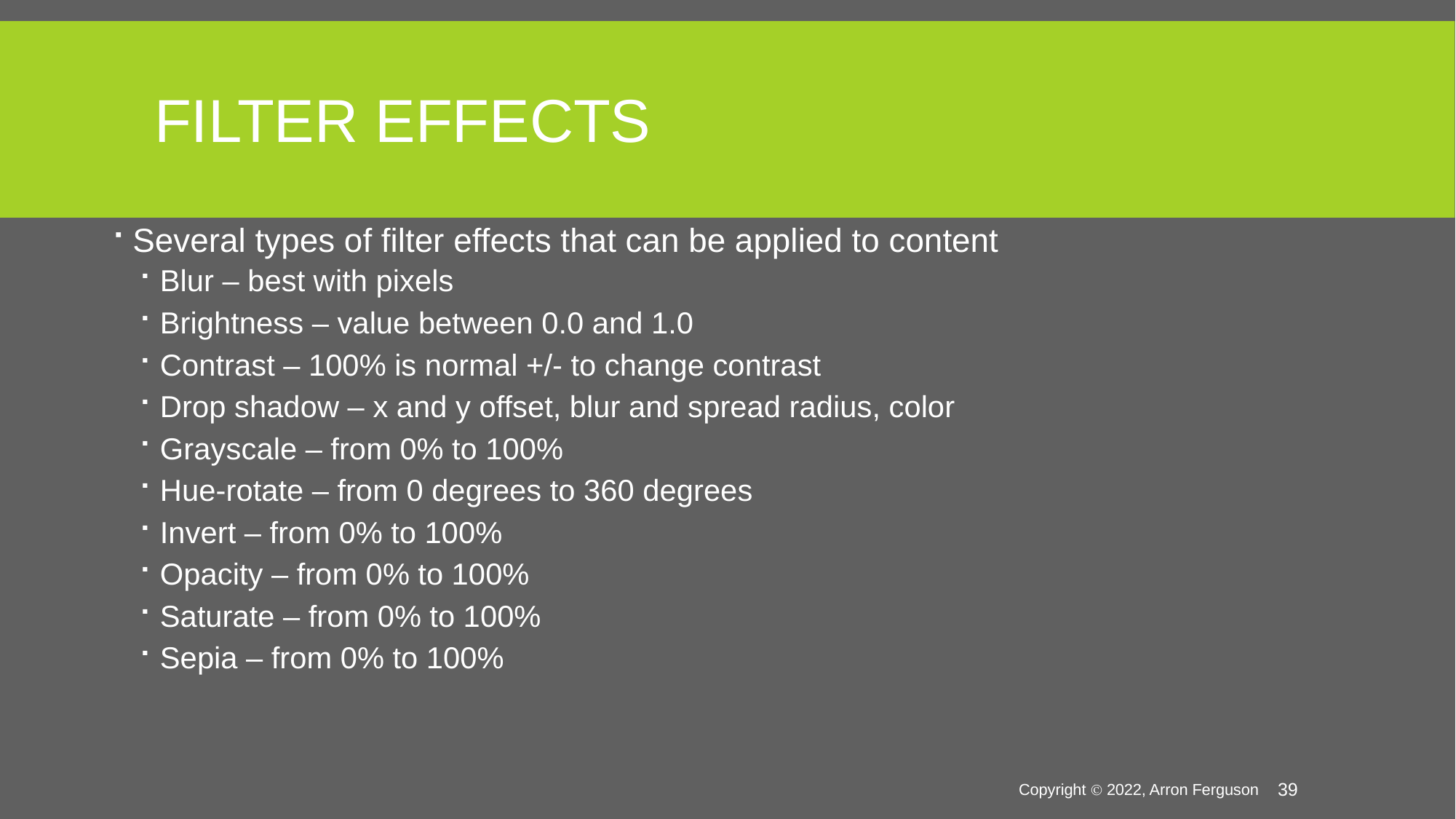

# Filter Effects
Several types of filter effects that can be applied to content
Blur – best with pixels
Brightness – value between 0.0 and 1.0
Contrast – 100% is normal +/- to change contrast
Drop shadow – x and y offset, blur and spread radius, color
Grayscale – from 0% to 100%
Hue-rotate – from 0 degrees to 360 degrees
Invert – from 0% to 100%
Opacity – from 0% to 100%
Saturate – from 0% to 100%
Sepia – from 0% to 100%
Copyright Ⓒ 2022, Arron Ferguson
39